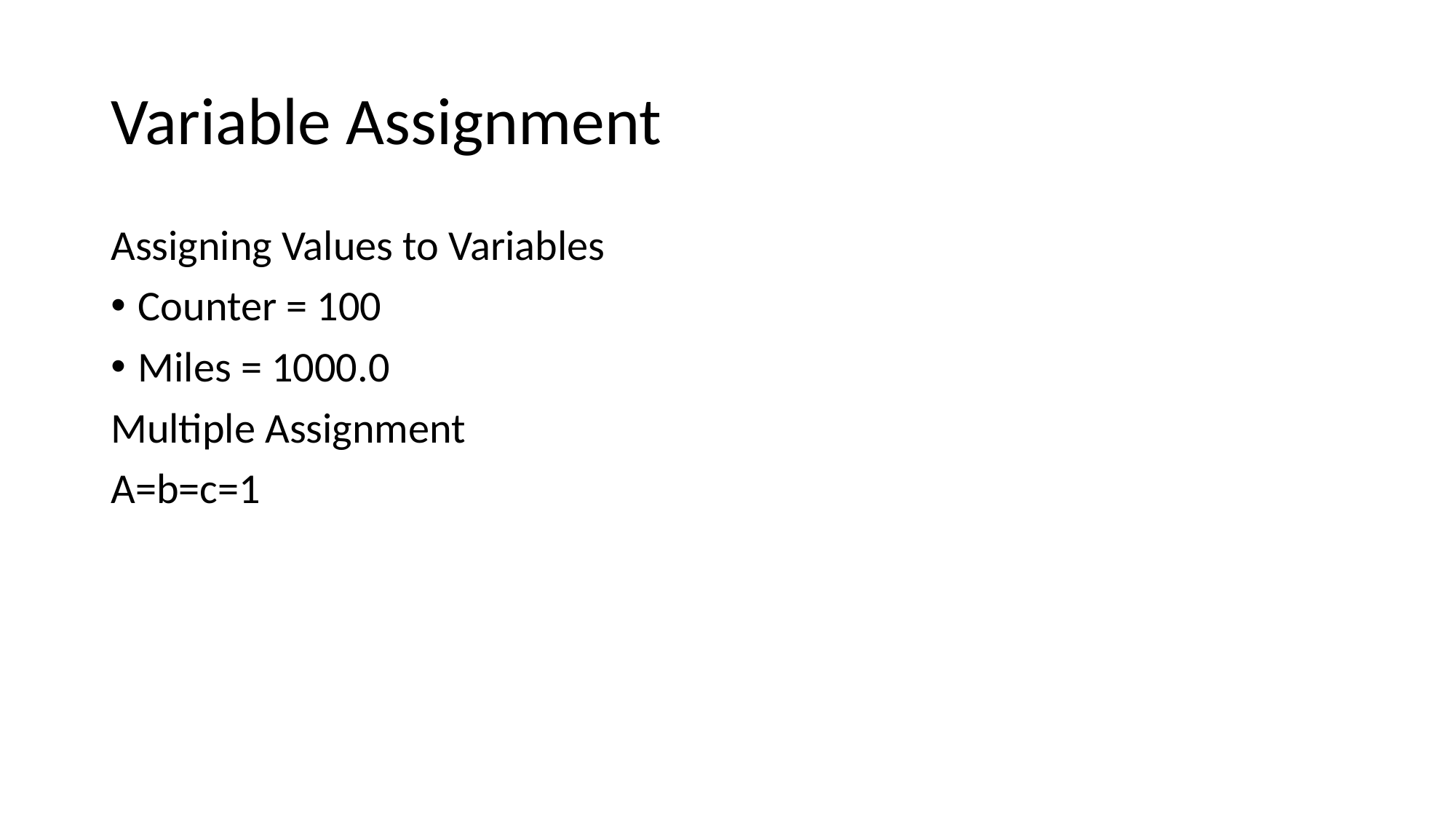

# Variable Assignment
Assigning Values to Variables
Counter = 100
Miles = 1000.0
Multiple Assignment
A=b=c=1